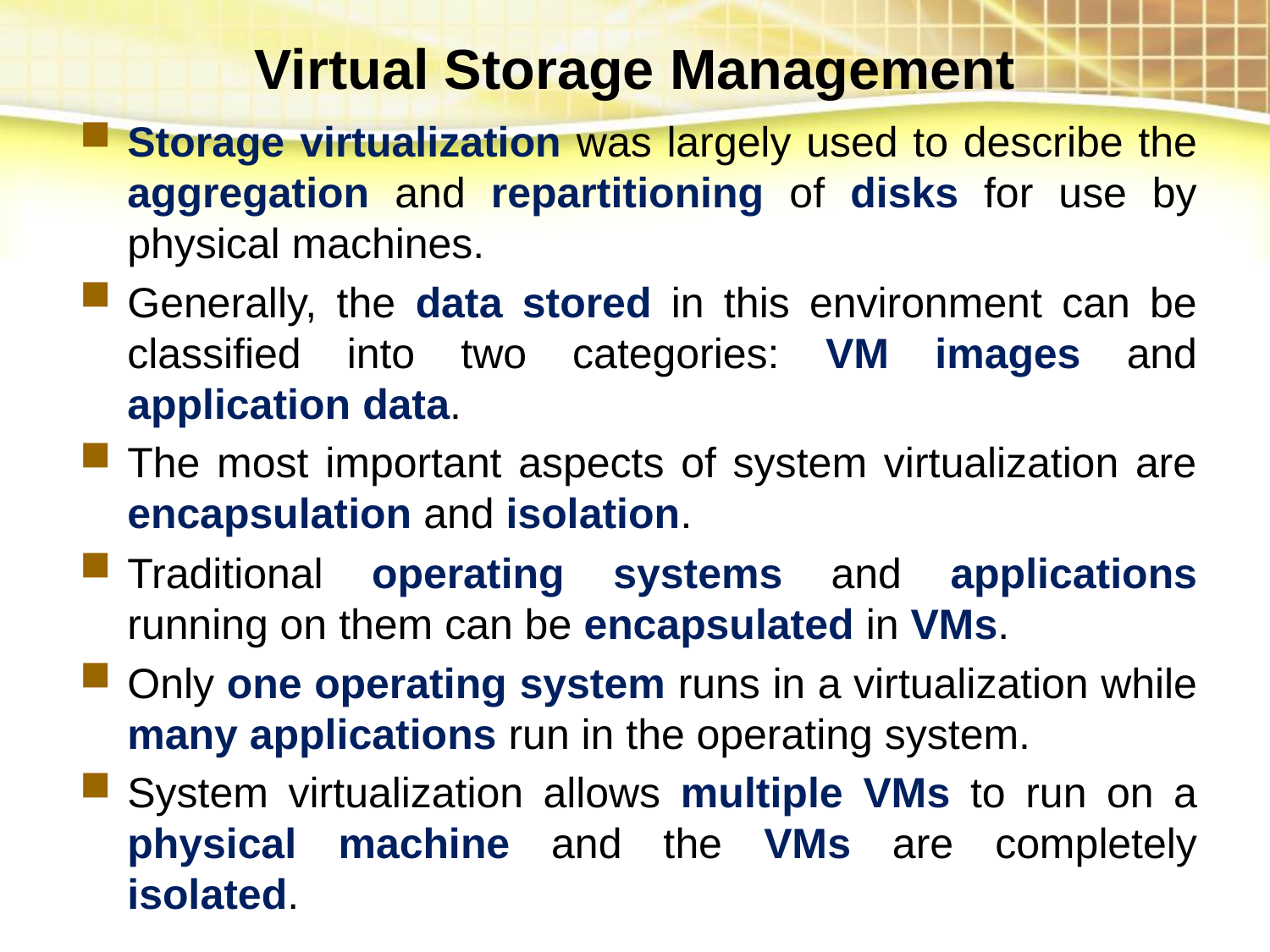

# Virtual Storage Management
Storage virtualization was largely used to describe the aggregation and repartitioning of disks for use by physical machines.
Generally, the data stored in this environment can be classified into two categories: VM images and application data.
The most important aspects of system virtualization are encapsulation and isolation.
Traditional operating systems and applications running on them can be encapsulated in VMs.
Only one operating system runs in a virtualization while many applications run in the operating system.
System virtualization allows multiple VMs to run on a physical machine and the VMs are completely isolated.